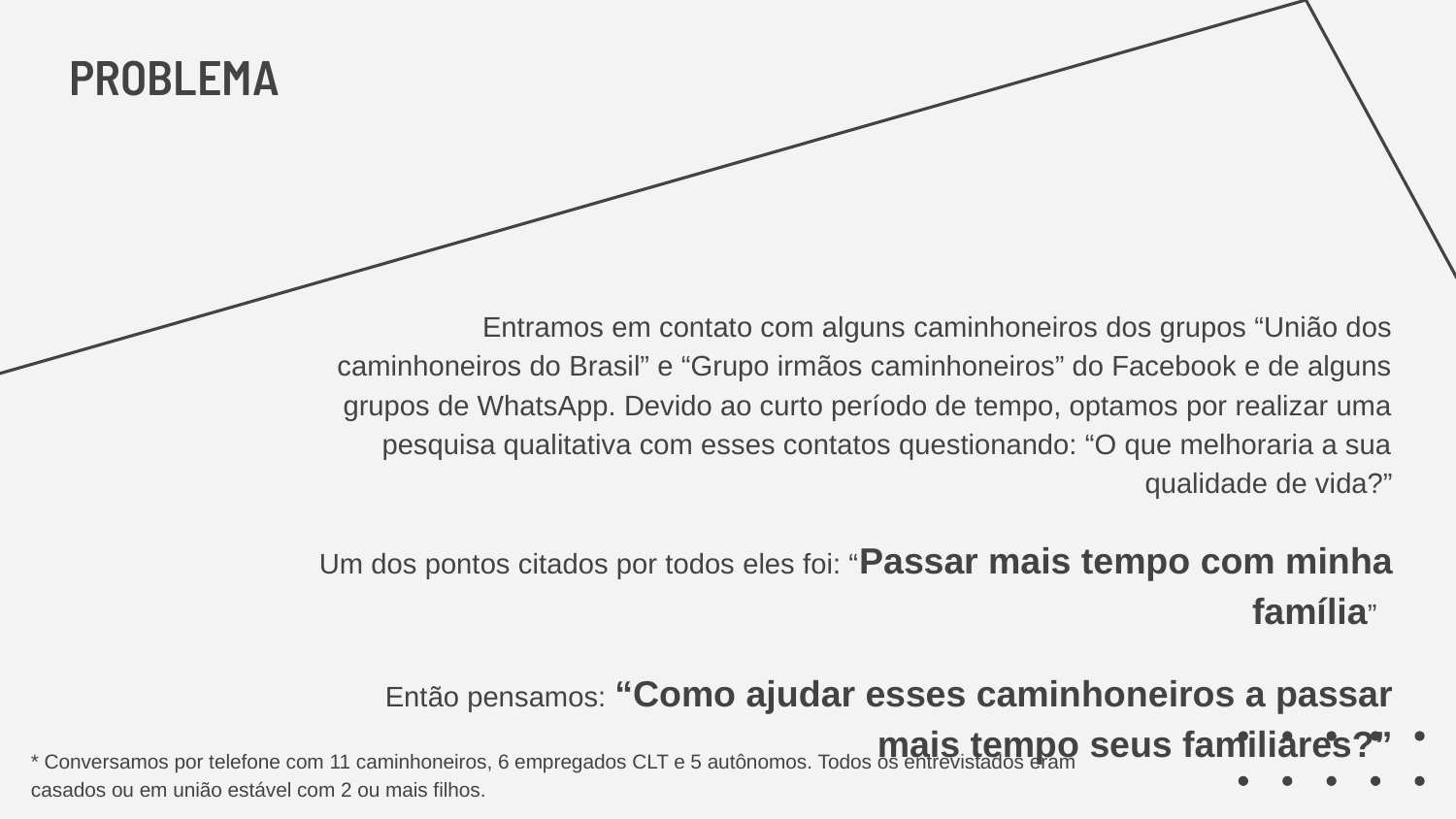

PROBLEMA
Entramos em contato com alguns caminhoneiros dos grupos “União dos caminhoneiros do Brasil” e “Grupo irmãos caminhoneiros” do Facebook e de alguns grupos de WhatsApp. Devido ao curto período de tempo, optamos por realizar uma pesquisa qualitativa com esses contatos questionando: “O que melhoraria a sua qualidade de vida?”
Um dos pontos citados por todos eles foi: “Passar mais tempo com minha família”
Então pensamos: “Como ajudar esses caminhoneiros a passar mais tempo seus familiares?”
* Conversamos por telefone com 11 caminhoneiros, 6 empregados CLT e 5 autônomos. Todos os entrevistados eram casados ou em união estável com 2 ou mais filhos.